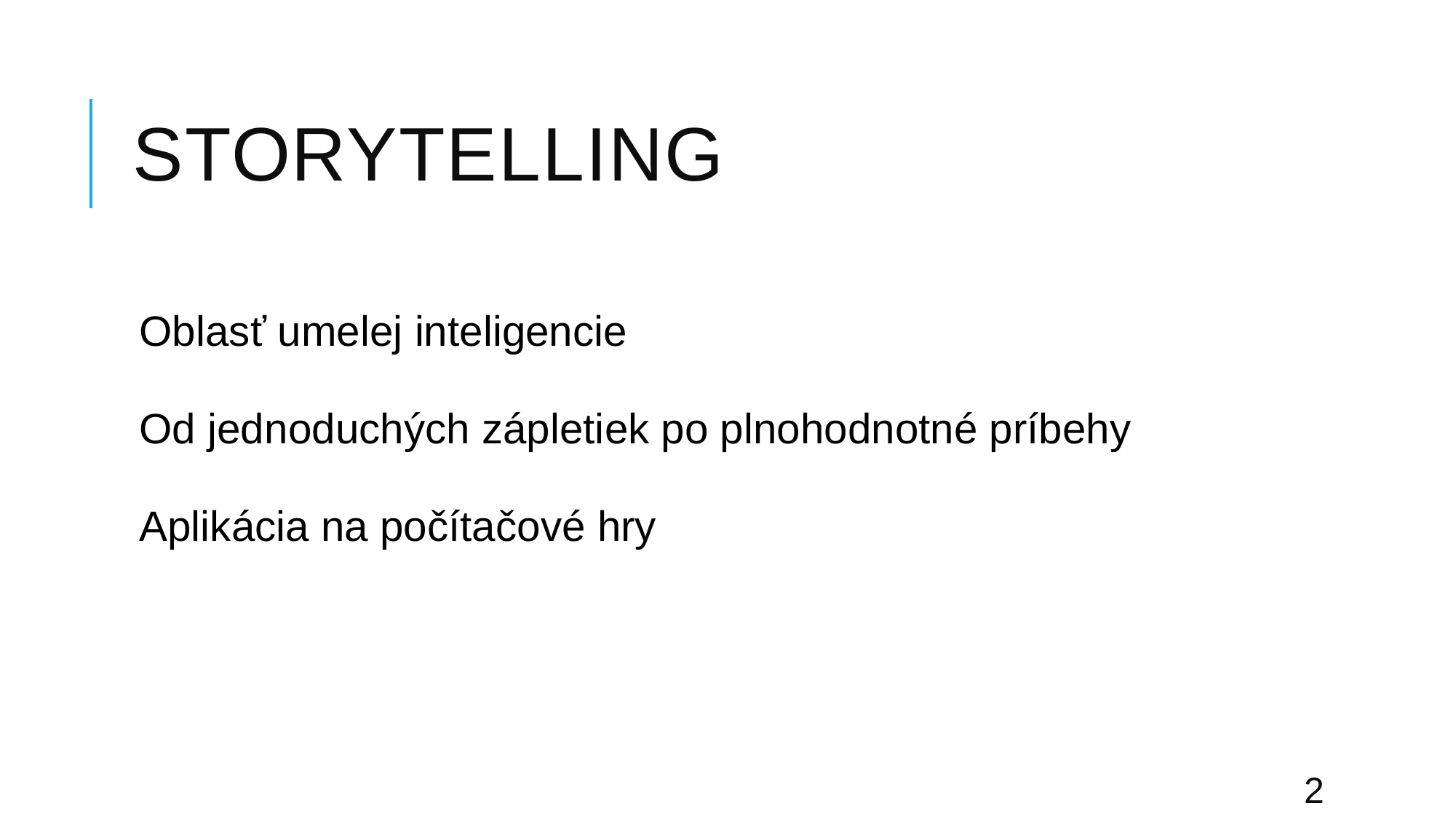

# Storytelling
Oblasť umelej inteligencie
Od jednoduchých zápletiek po plnohodnotné príbehy
Aplikácia na počítačové hry
2